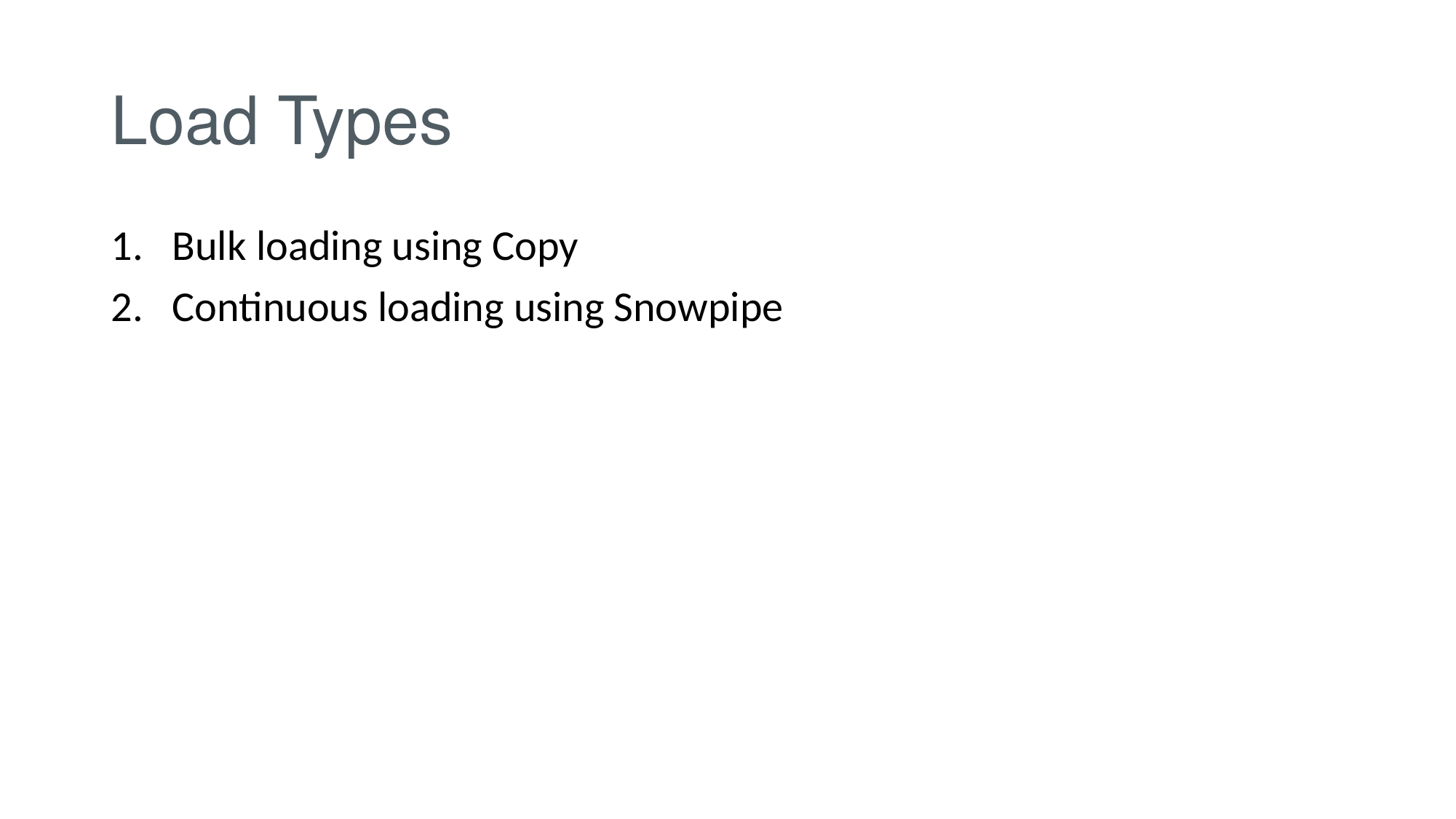

# Load Types
Bulk loading using Copy
Continuous loading using Snowpipe